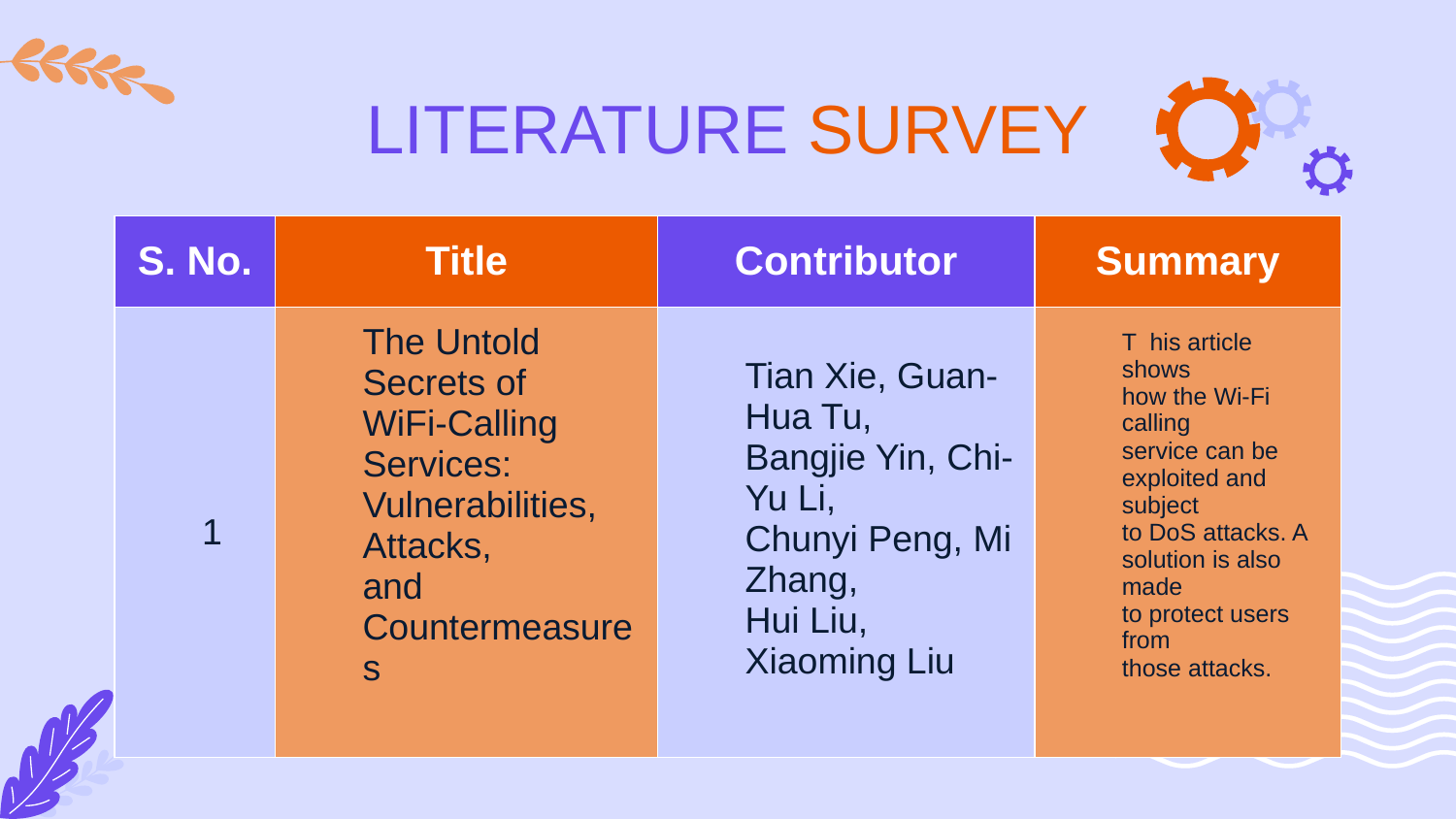

# LITERATURE SURVEY

| S. No. | Title | Contributor | Summary |
| --- | --- | --- | --- |
| 1 | The Untold Secrets of WiFi-Calling Services: Vulnerabilities, Attacks, and Countermeasures | Tian Xie, Guan-Hua Tu, Bangjie Yin, Chi-Yu Li, Chunyi Peng, Mi Zhang, Hui Liu, Xiaoming Liu | T his article shows how the Wi-Fi calling service can be exploited and subject to DoS attacks. A solution is also made to protect users from those attacks. |